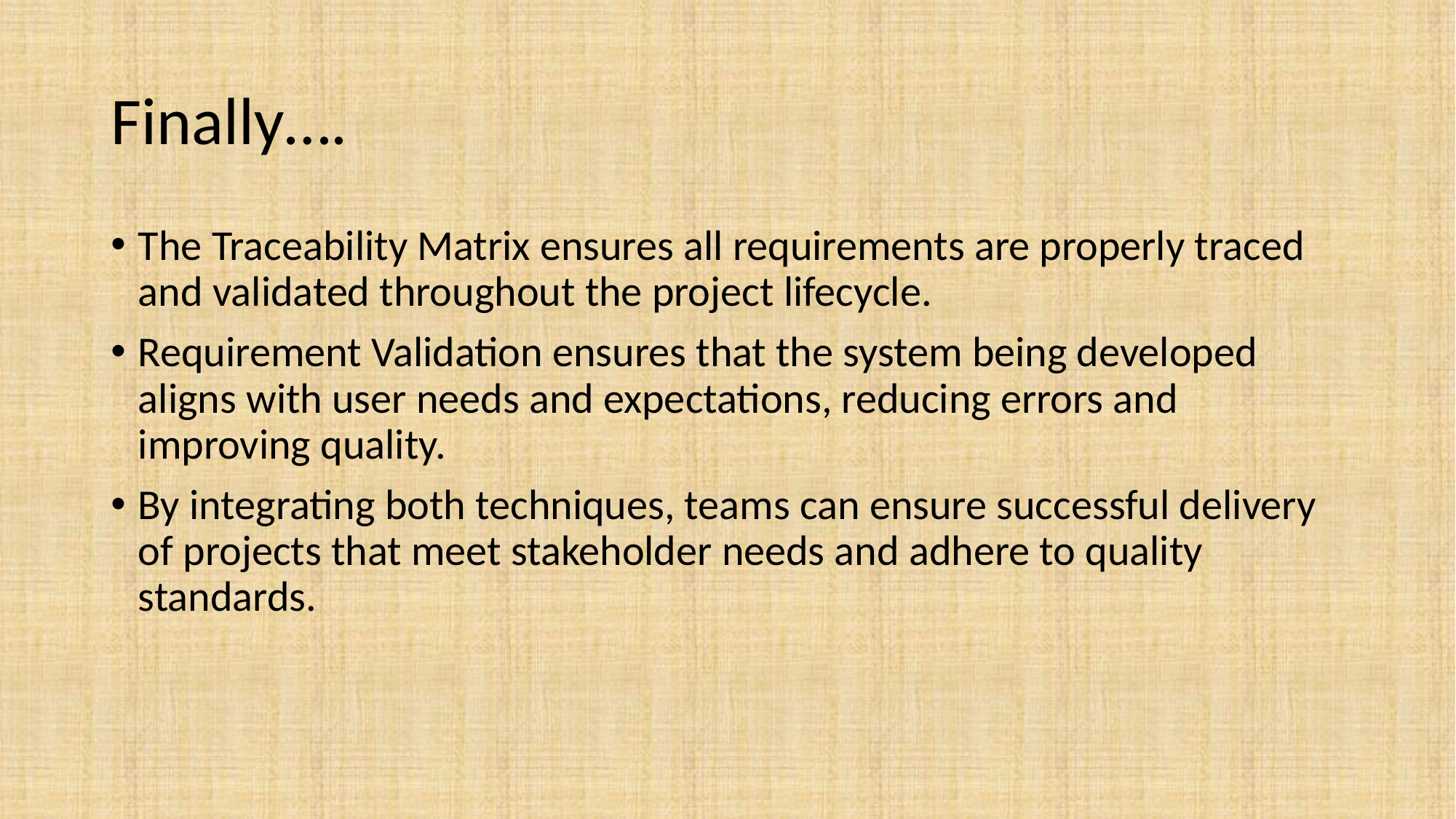

# Finally….
The Traceability Matrix ensures all requirements are properly traced and validated throughout the project lifecycle.
Requirement Validation ensures that the system being developed aligns with user needs and expectations, reducing errors and improving quality.
By integrating both techniques, teams can ensure successful delivery of projects that meet stakeholder needs and adhere to quality standards.